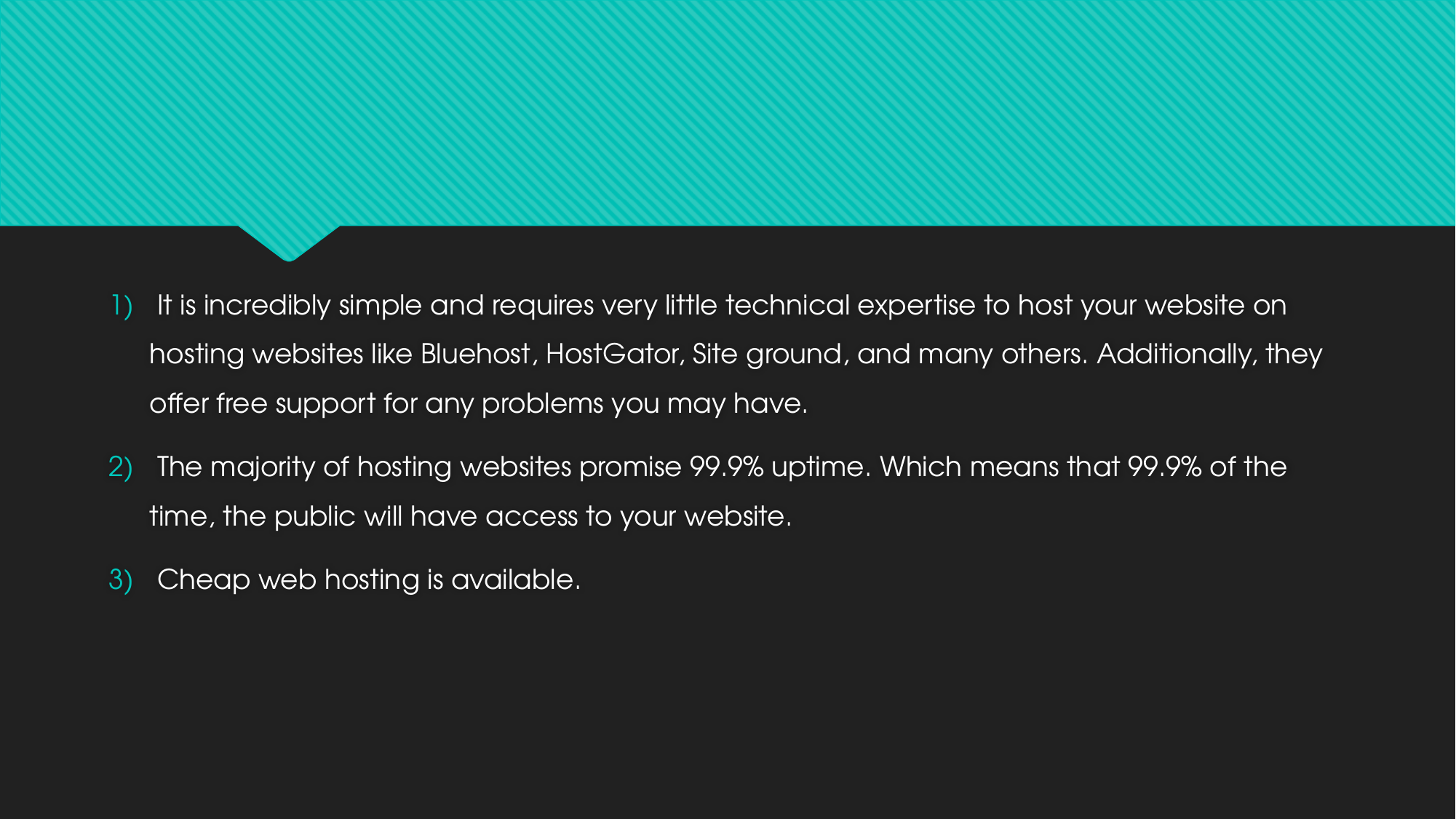

#
 It is incredibly simple and requires very little technical expertise to host your website on hosting websites like Bluehost, HostGator, Site ground, and many others. Additionally, they offer free support for any problems you may have.
 The majority of hosting websites promise 99.9% uptime. Which means that 99.9% of the time, the public will have access to your website.
 Cheap web hosting is available.